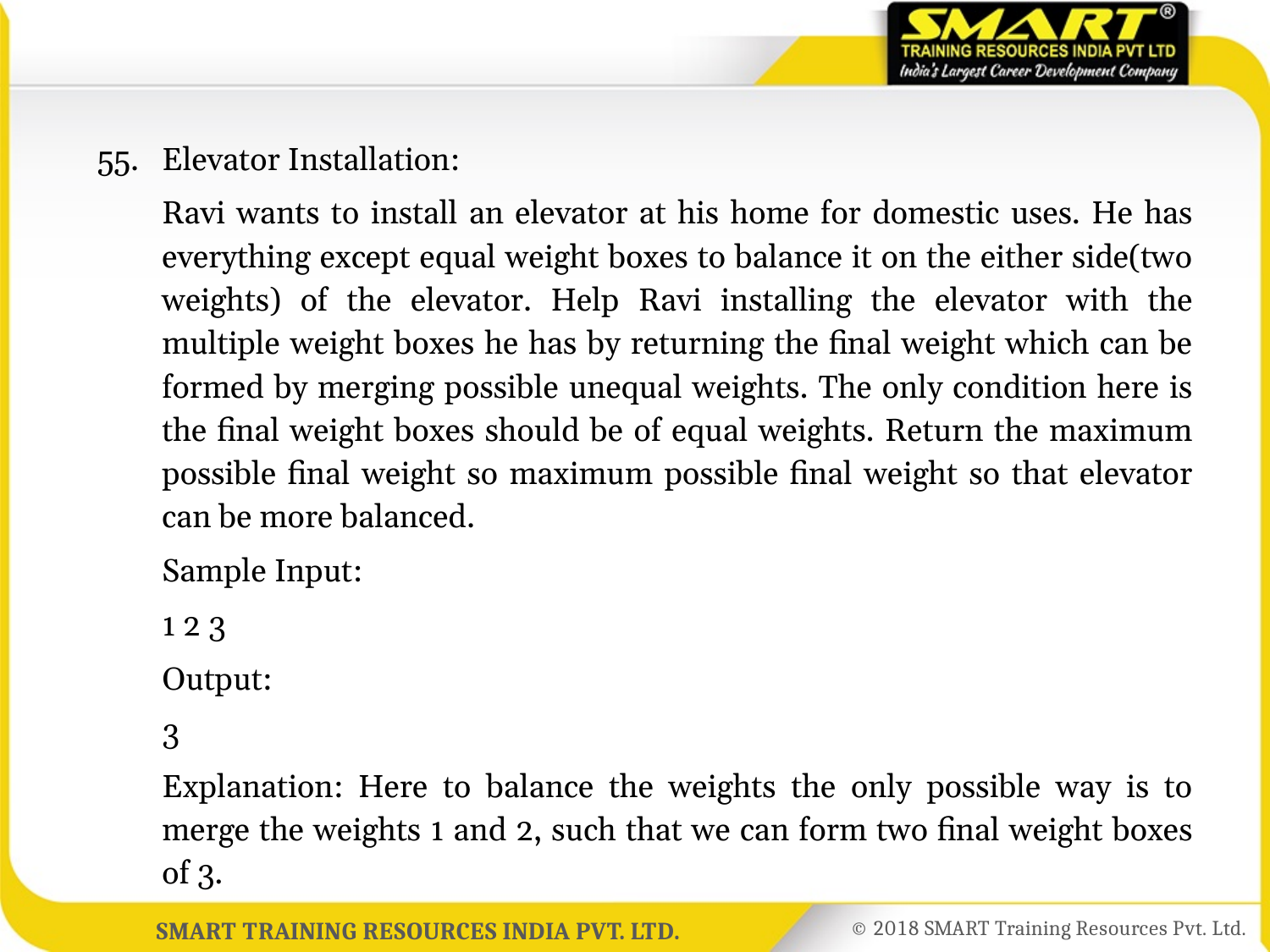

55.	Elevator Installation:
	Ravi wants to install an elevator at his home for domestic uses. He has everything except equal weight boxes to balance it on the either side(two weights) of the elevator. Help Ravi installing the elevator with the multiple weight boxes he has by returning the final weight which can be formed by merging possible unequal weights. The only condition here is the final weight boxes should be of equal weights. Return the maximum possible final weight so maximum possible final weight so that elevator can be more balanced.
	Sample Input:
	1 2 3
	Output:
	3
	Explanation: Here to balance the weights the only possible way is to merge the weights 1 and 2, such that we can form two final weight boxes of 3.